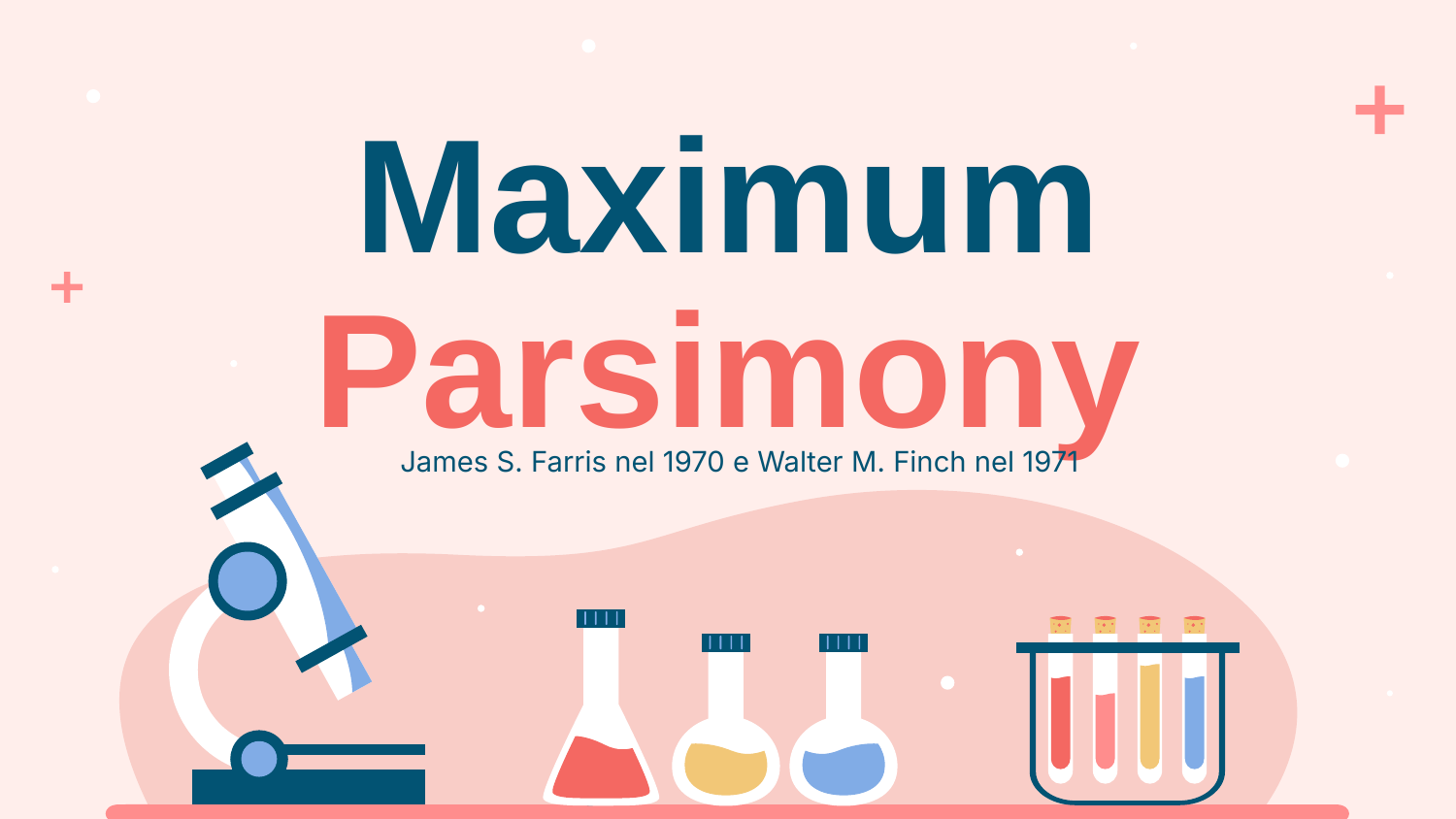

# Maximum Parsimony

James S. Farris nel 1970 e Walter M. Finch nel 1971